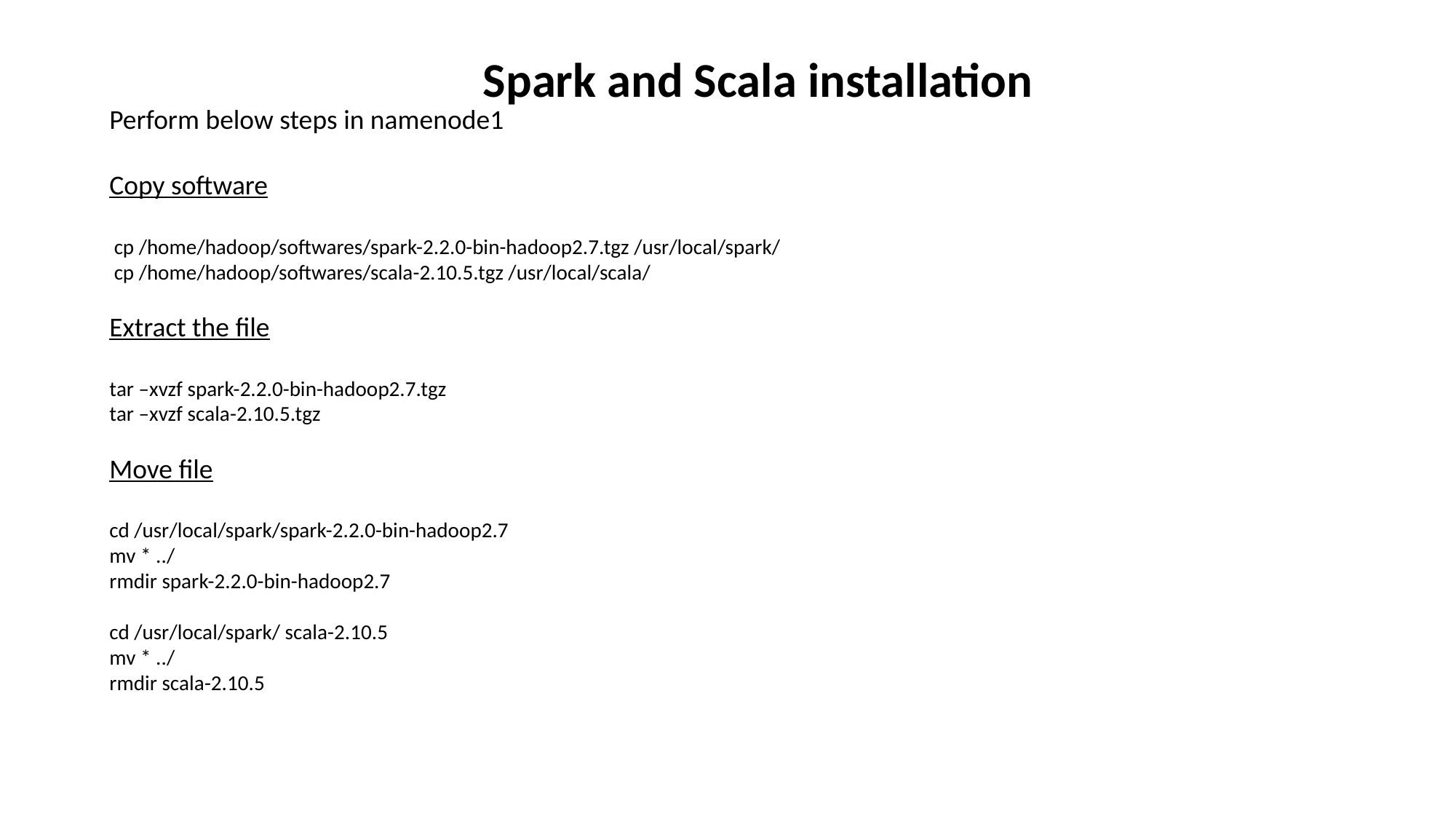

Spark and Scala installation
Perform below steps in namenode1

Copy software

 cp /home/hadoop/softwares/spark-2.2.0-bin-hadoop2.7.tgz /usr/local/spark/
 cp /home/hadoop/softwares/scala-2.10.5.tgz /usr/local/scala/

Extract the file

tar –xvzf spark-2.2.0-bin-hadoop2.7.tgz
tar –xvzf scala-2.10.5.tgz

Move file

cd /usr/local/spark/spark-2.2.0-bin-hadoop2.7
mv * ../
rmdir spark-2.2.0-bin-hadoop2.7

cd /usr/local/spark/ scala-2.10.5
mv * ../
rmdir scala-2.10.5